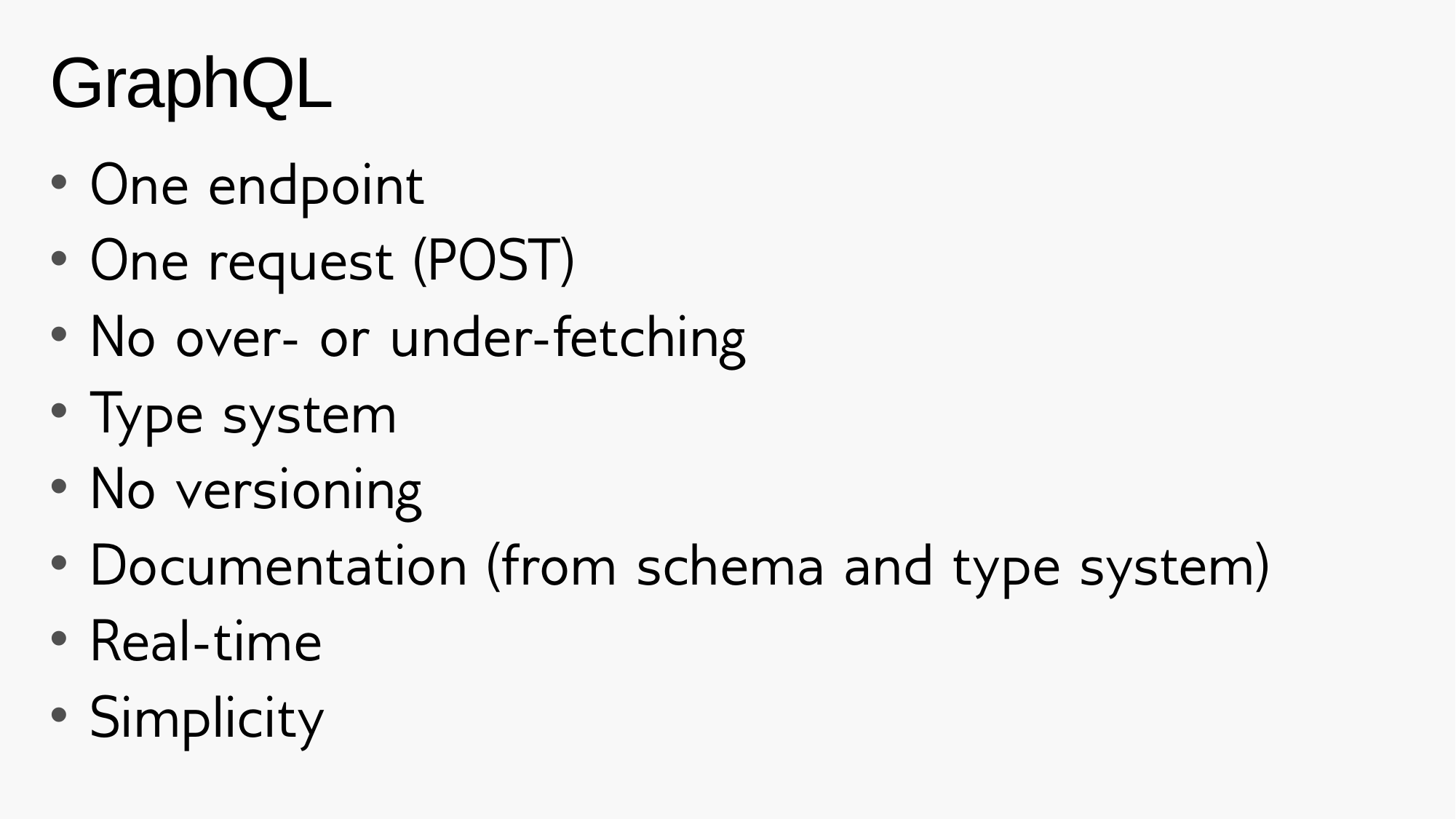

# GraphQL
One endpoint
One request (POST)
No over- or under-fetching
Type system
No versioning
Documentation (from schema and type system)
Real-time
Simplicity